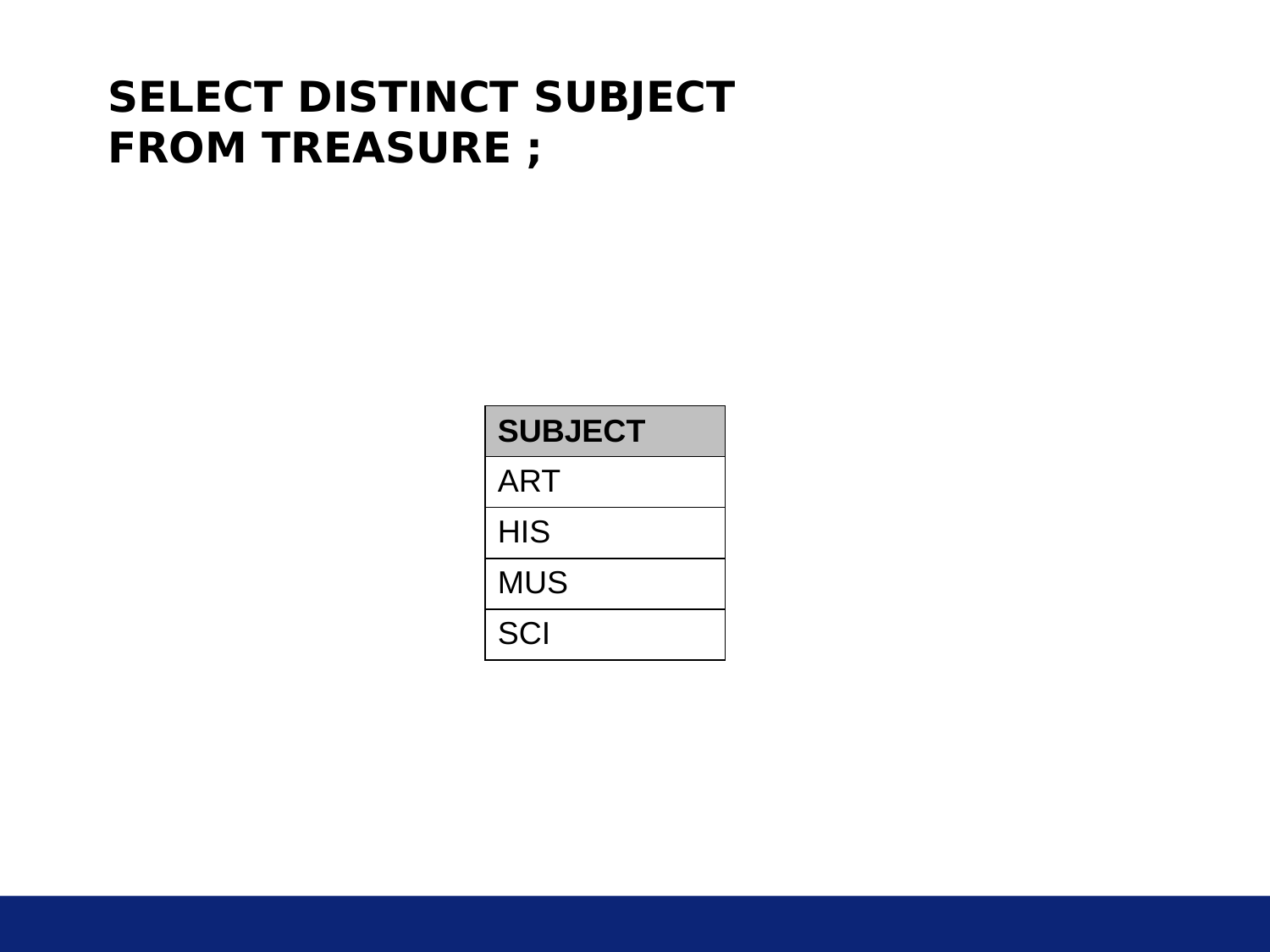

SELECT DISTINCT SUBJECT
FROM TREASURE ;
| SUBJECT |
| --- |
| ART |
| HIS |
| MUS |
| SCI |